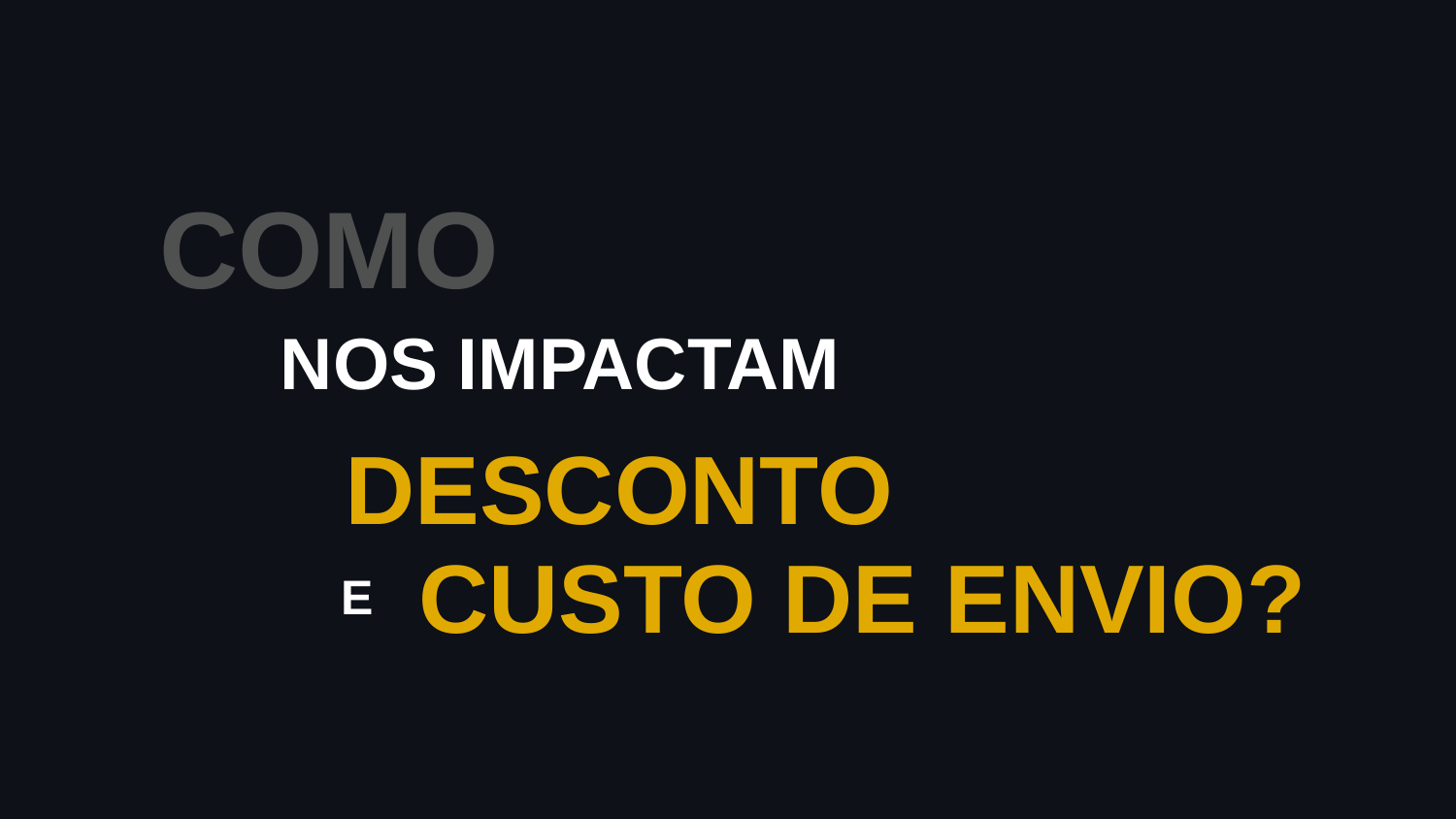

COMO
NOS IMPACTAM
DESCONTO
CUSTO DE ENVIO?
E